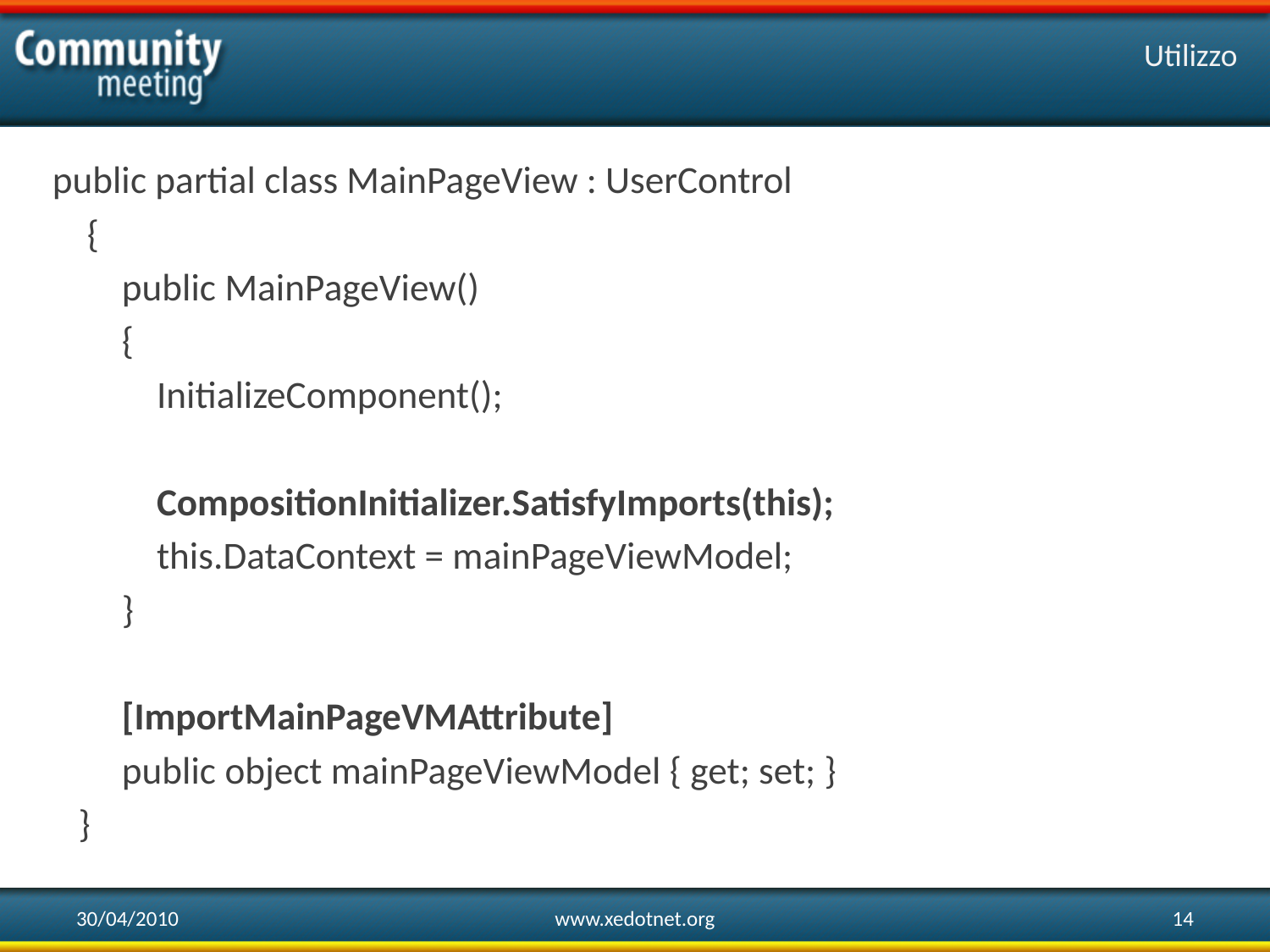

# Utilizzo
public partial class MainPageView : UserControl
    {
        public MainPageView()
        {
            InitializeComponent();

            CompositionInitializer.SatisfyImports(this);
            this.DataContext = mainPageViewModel;
        }

        [ImportMainPageVMAttribute]
        public object mainPageViewModel { get; set; }
   }
30/04/2010
www.xedotnet.org
14